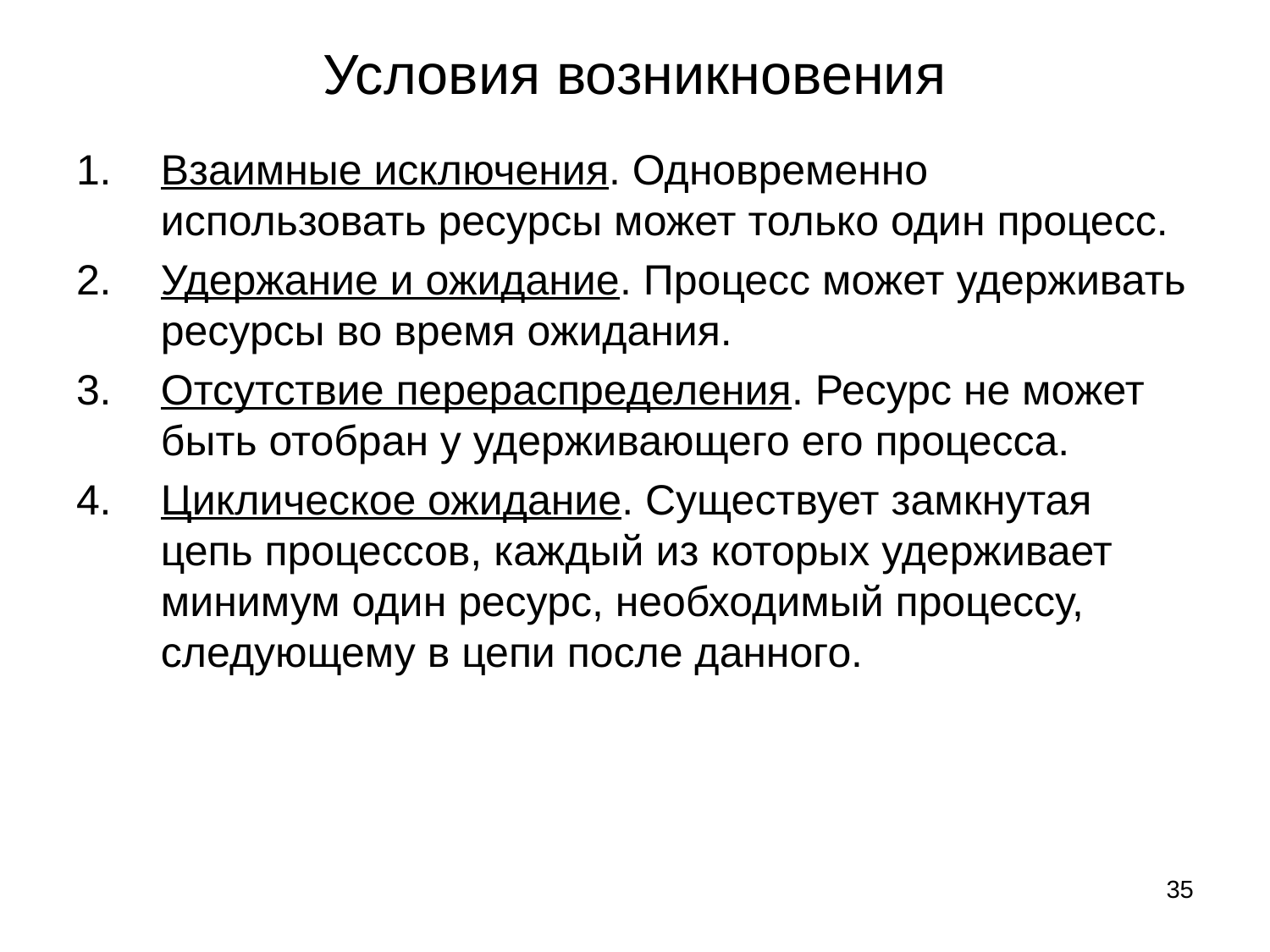

# Условия возникновения
Взаимные исключения. Одновременно использовать ресурсы может только один процесс.
Удержание и ожидание. Процесс может удерживать ресурсы во время ожидания.
Отсутствие перераспределения. Ресурс не может быть отобран у удерживающего его процесса.
Циклическое ожидание. Существует замкнутая цепь процессов, каждый из которых удерживает минимум один ресурс, необходимый процессу, следующему в цепи после данного.
35